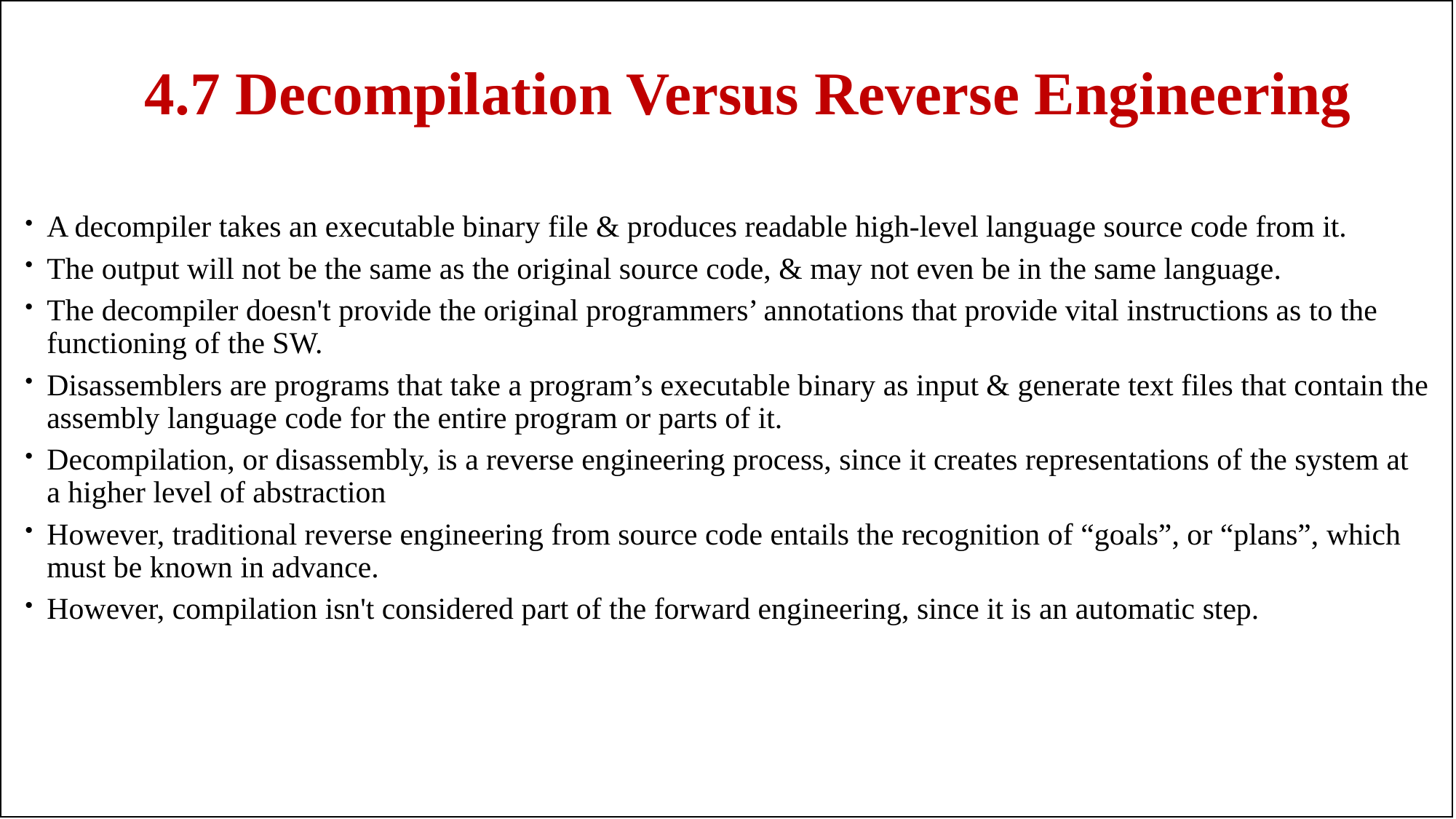

4.7 Decompilation Versus Reverse Engineering
A decompiler takes an executable binary file & produces readable high-level language source code from it.
The output will not be the same as the original source code, & may not even be in the same language.
The decompiler doesn't provide the original programmers’ annotations that provide vital instructions as to the functioning of the SW.
Disassemblers are programs that take a program’s executable binary as input & generate text files that contain the assembly language code for the entire program or parts of it.
Decompilation, or disassembly, is a reverse engineering process, since it creates representations of the system at a higher level of abstraction
However, traditional reverse engineering from source code entails the recognition of “goals”, or “plans”, which must be known in advance.
However, compilation isn't considered part of the forward engineering, since it is an automatic step.